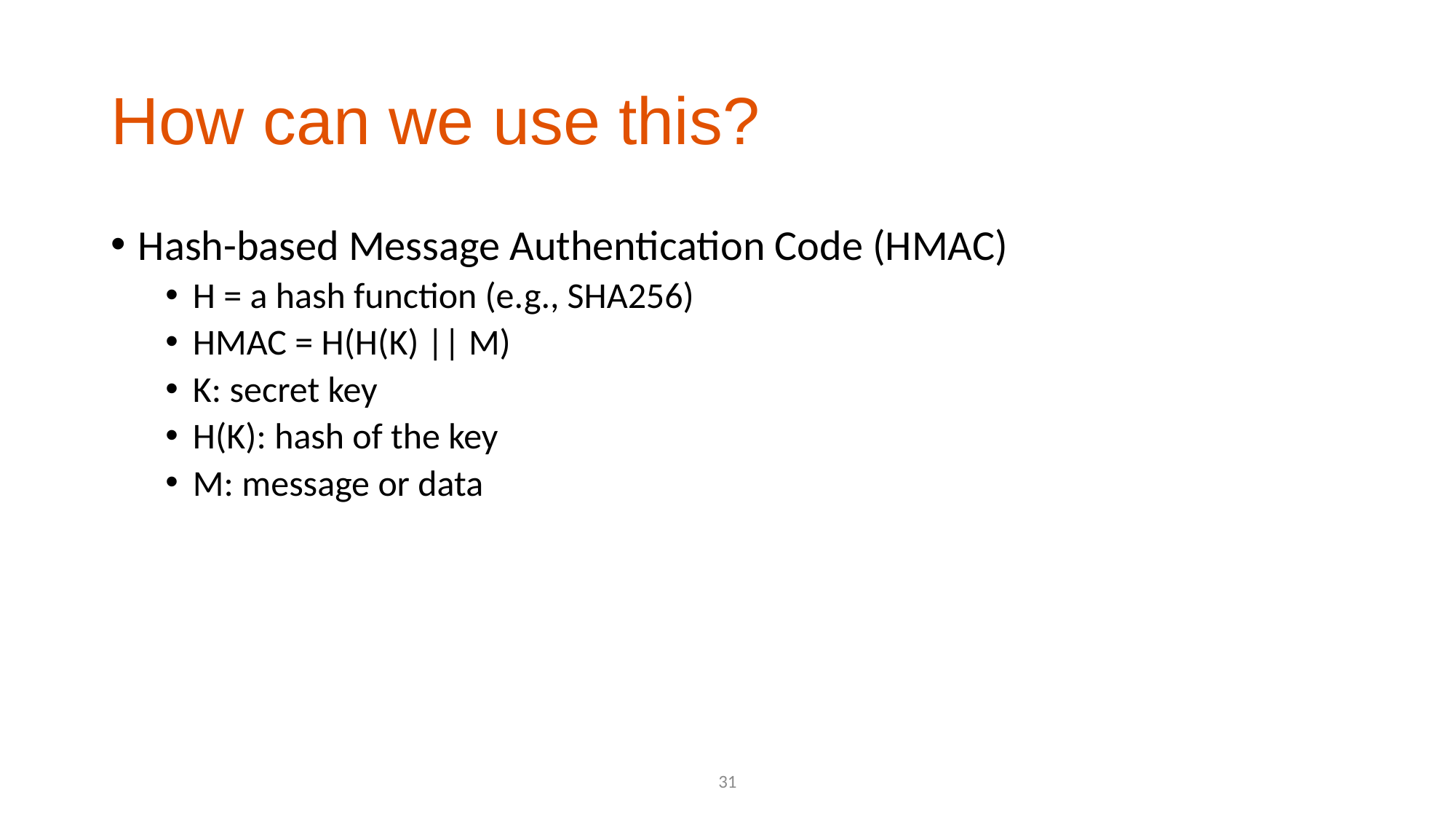

# How can we use this?
Hash-based Message Authentication Code (HMAC)
H = a hash function (e.g., SHA256)
HMAC = H(H(K) || M)
K: secret key
H(K): hash of the key
M: message or data

31